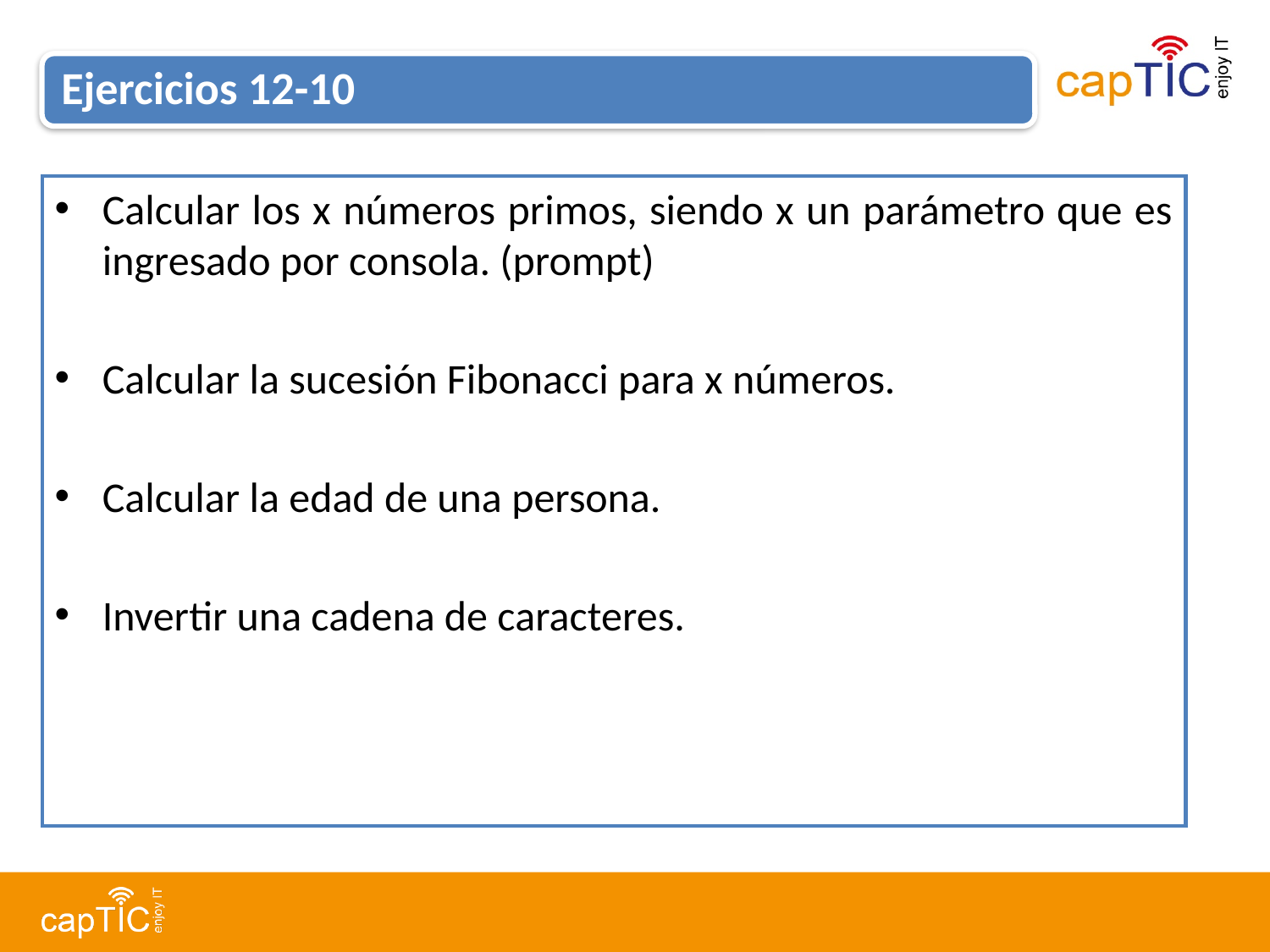

Ejercicios 12-10
Calcular los x números primos, siendo x un parámetro que es ingresado por consola. (prompt)

Calcular la sucesión Fibonacci para x números.

Calcular la edad de una persona.

Invertir una cadena de caracteres.